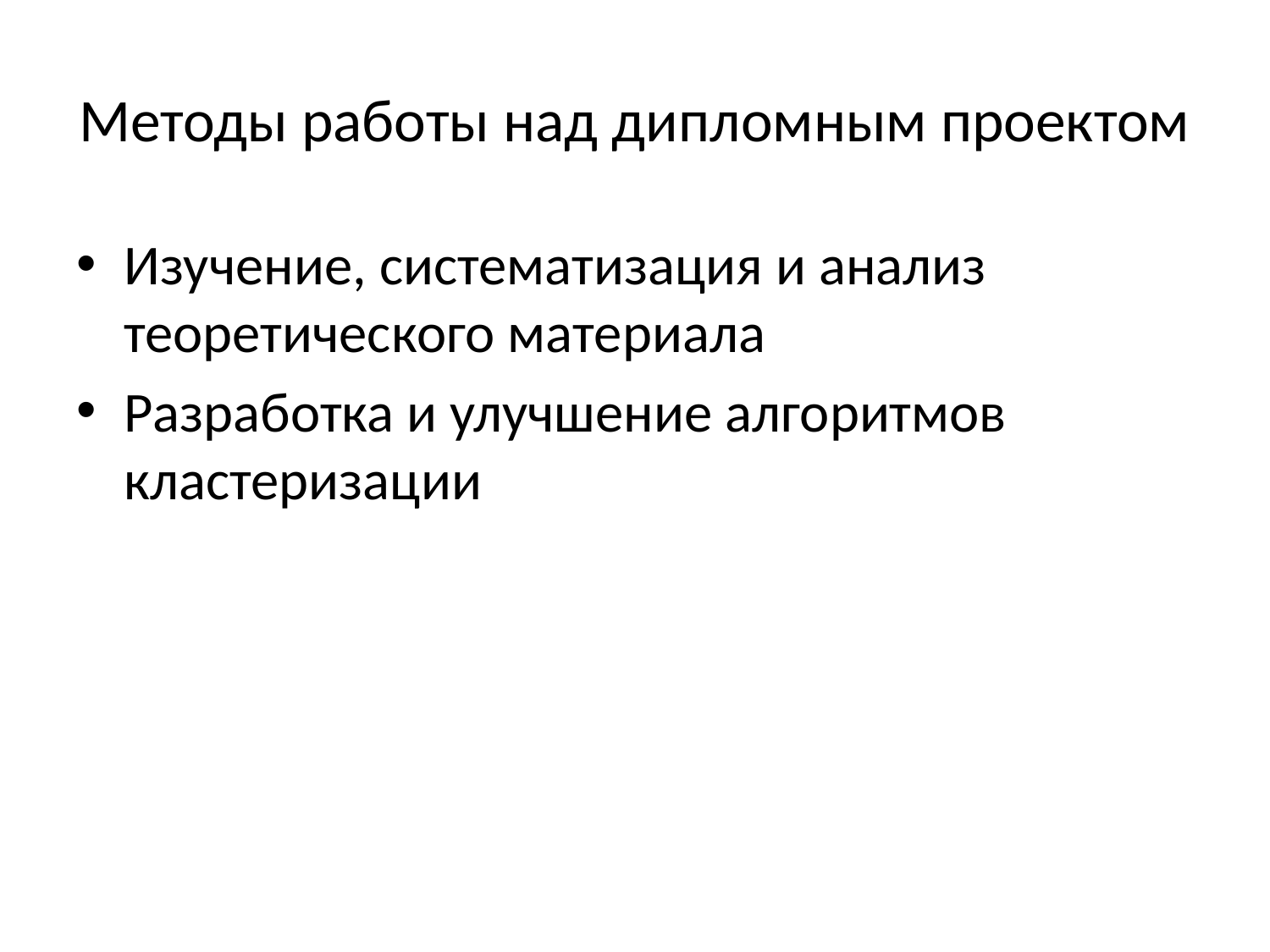

# Методы работы над дипломным проектом
Изучение, систематизация и анализ теоретического материала
Разработка и улучшение алгоритмов кластеризации